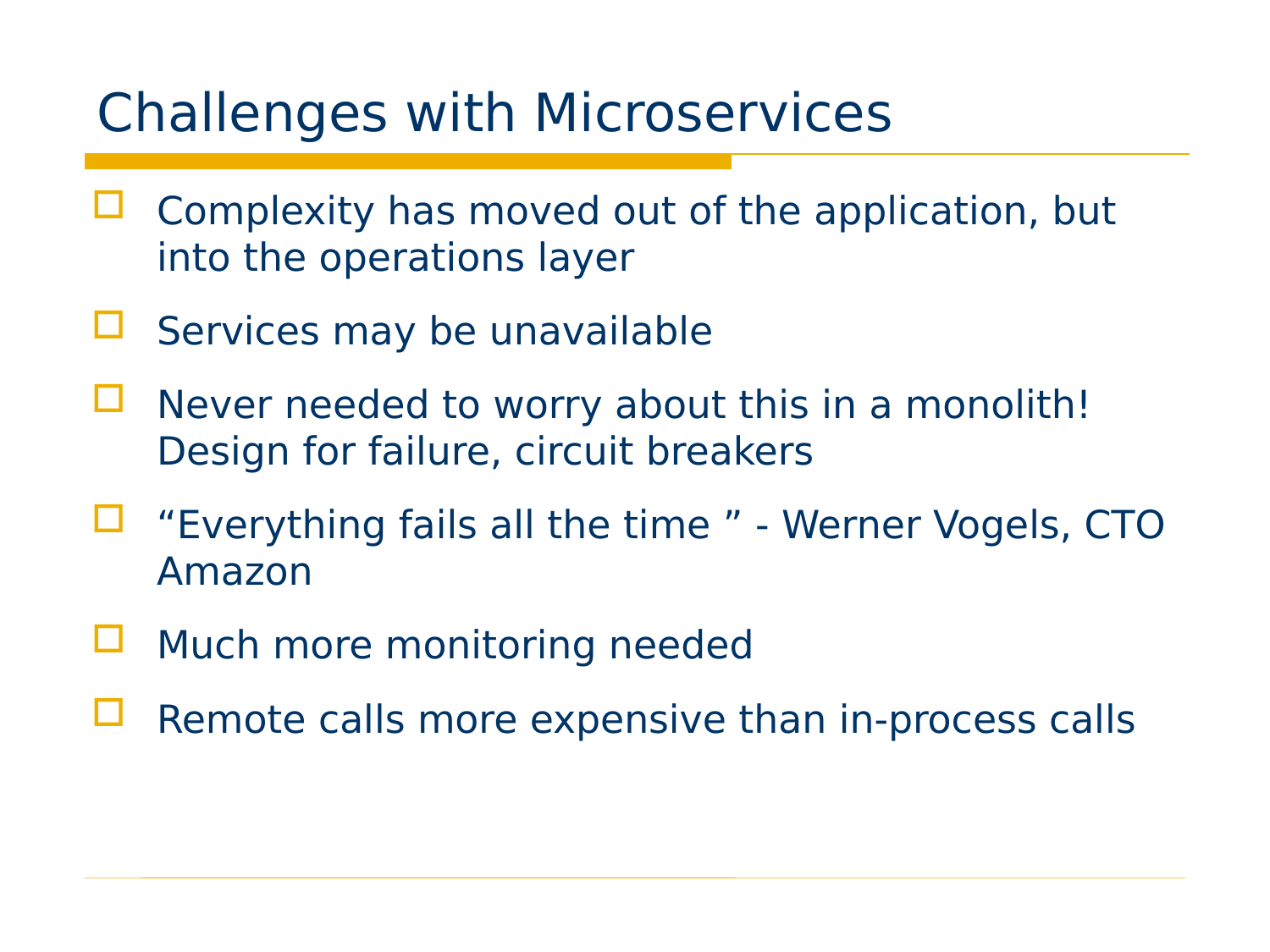

# Challenges with Microservices
Complexity has moved out of the application, but into the operations layer
Services may be unavailable
Never needed to worry about this in a monolith! Design for failure, circuit breakers
“Everything fails all the time ” - Werner Vogels, CTO Amazon
Much more monitoring needed
Remote calls more expensive than in-process calls